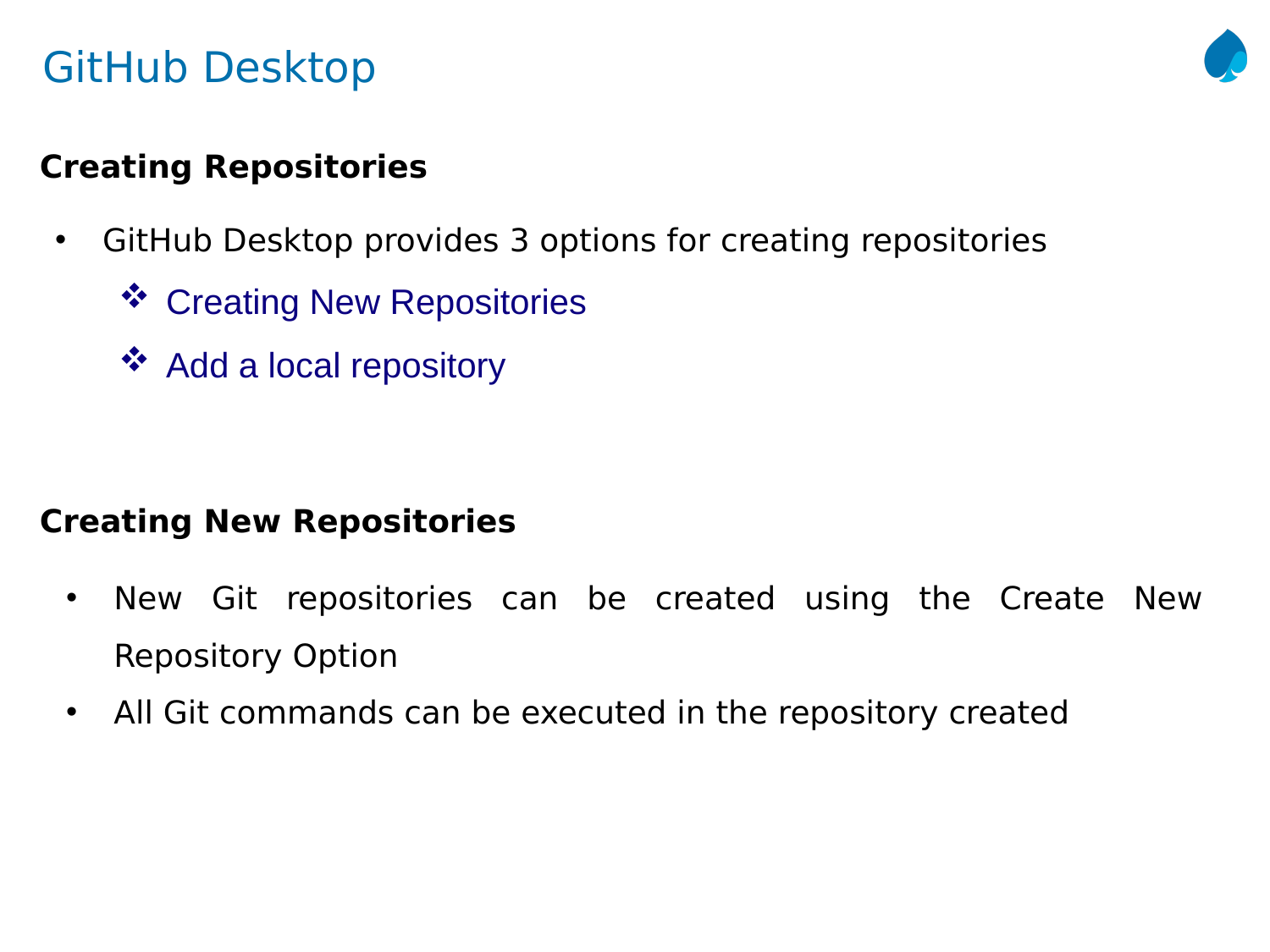

# GitHub Desktop
Creating Repositories
GitHub Desktop provides 3 options for creating repositories
Creating New Repositories
Add a local repository

Creating New Repositories
New Git repositories can be created using the Create New Repository Option
All Git commands can be executed in the repository created